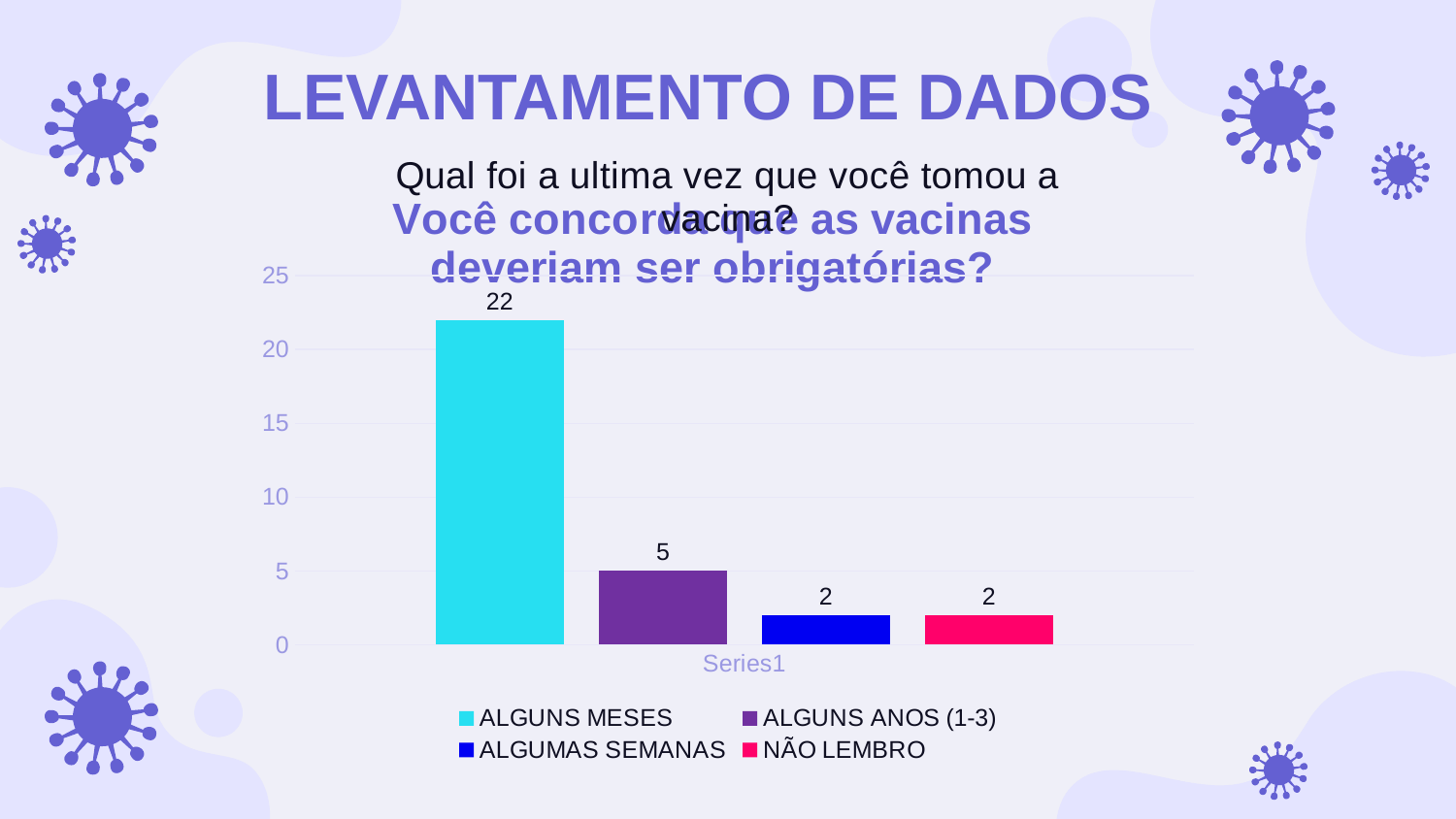

# LEVANTAMENTO DE DADOS

### Chart: Qual foi a ultima vez que você tomou a vacina?

| Category | ALGUNS MESES | ALGUNS ANOS (1-3) | ALGUMAS SEMANAS | NÃO LEMBRO |
|---|---|---|---|---|
|  | 22.0 | 5.0 | 2.0 | 2.0 |

### Chart: Você concorda que as vacinas deveriam ser obrigatórias?

| Category |
|---|

### Chart: Quão importante você acredita que é manter um registro de vacinação atualizado?

| Category |
|---|